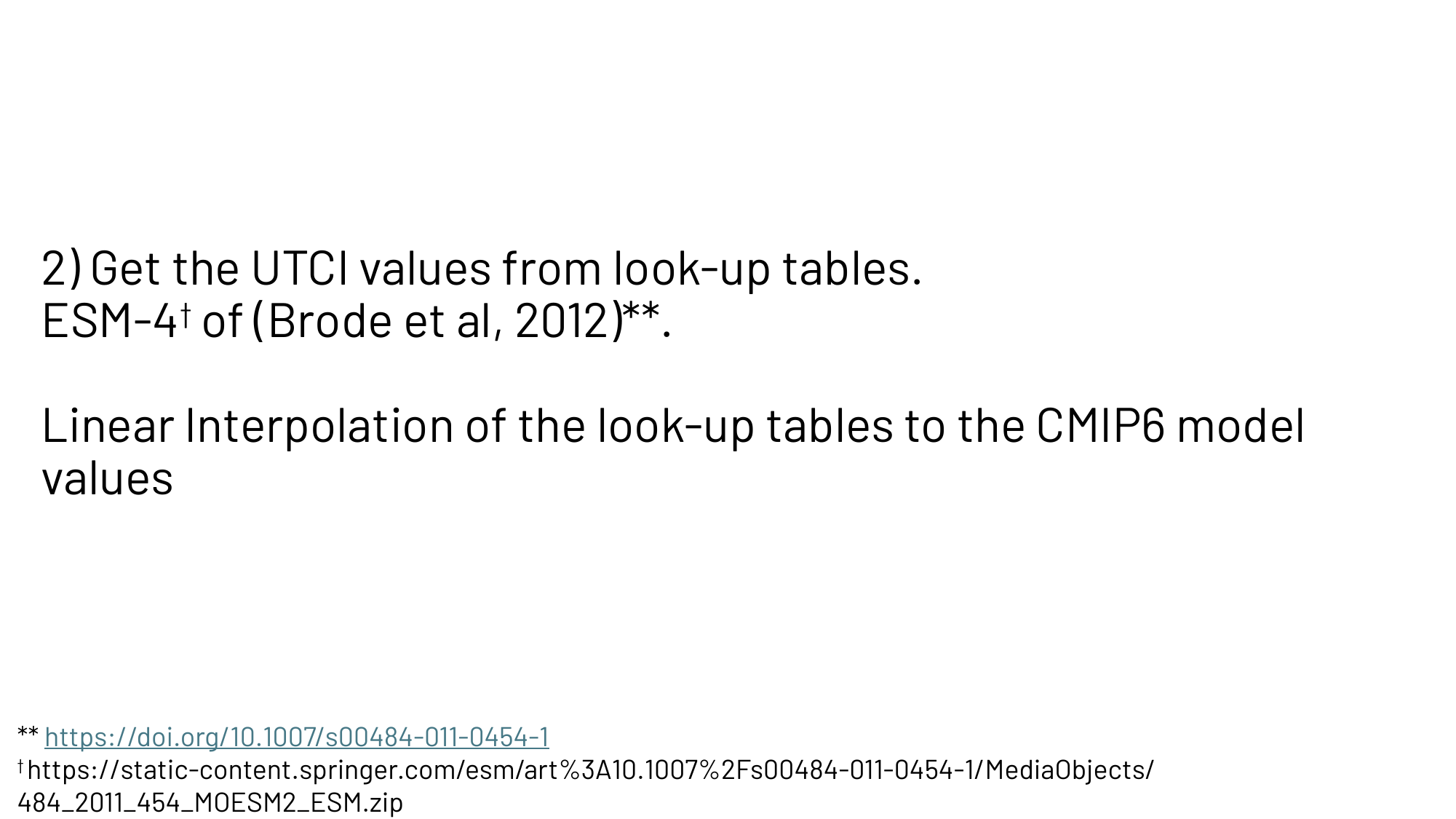

# 2) Get the UTCI values from look-up tables. ESM-4† of (Brode et al, 2012)**. Linear Interpolation of the look-up tables to the CMIP6 model values
** https://doi.org/10.1007/s00484-011-0454-1
† https://static-content.springer.com/esm/art%3A10.1007%2Fs00484-011-0454-1/MediaObjects/484_2011_454_MOESM2_ESM.zip